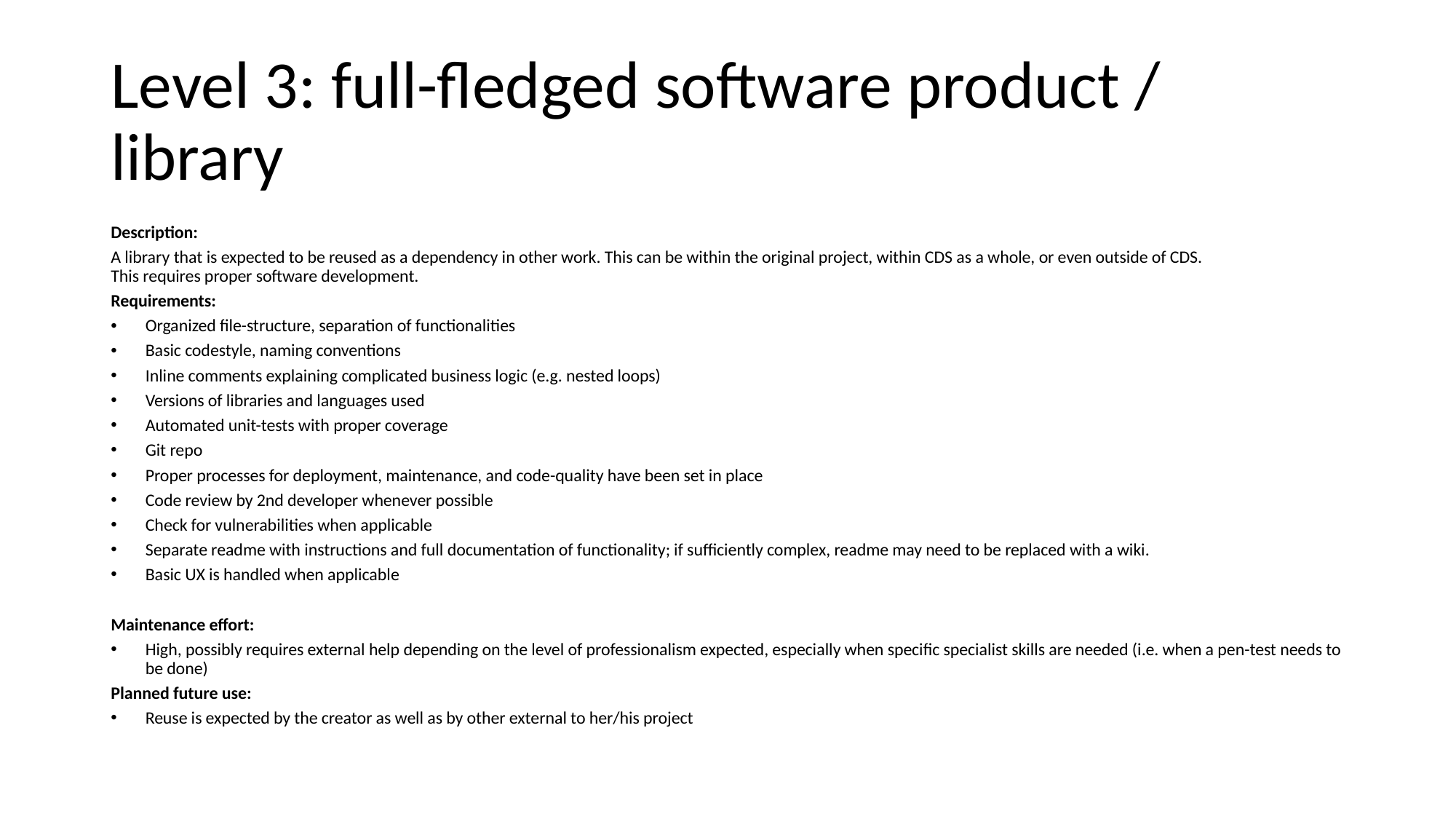

# Level 3: full-fledged software product / library
Description:
A library that is expected to be reused as a dependency in other work. This can be within the original project, within CDS as a whole, or even outside of CDS.
This requires proper software development.
Requirements:
Organized file-structure, separation of functionalities
Basic codestyle, naming conventions
Inline comments explaining complicated business logic (e.g. nested loops)
Versions of libraries and languages used
Automated unit-tests with proper coverage
Git repo
Proper processes for deployment, maintenance, and code-quality have been set in place
Code review by 2nd developer whenever possible
Check for vulnerabilities when applicable
Separate readme with instructions and full documentation of functionality; if sufficiently complex, readme may need to be replaced with a wiki.
Basic UX is handled when applicable

Maintenance effort:
High, possibly requires external help depending on the level of professionalism expected, especially when specific specialist skills are needed (i.e. when a pen-test needs to be done)
Planned future use:
Reuse is expected by the creator as well as by other external to her/his project